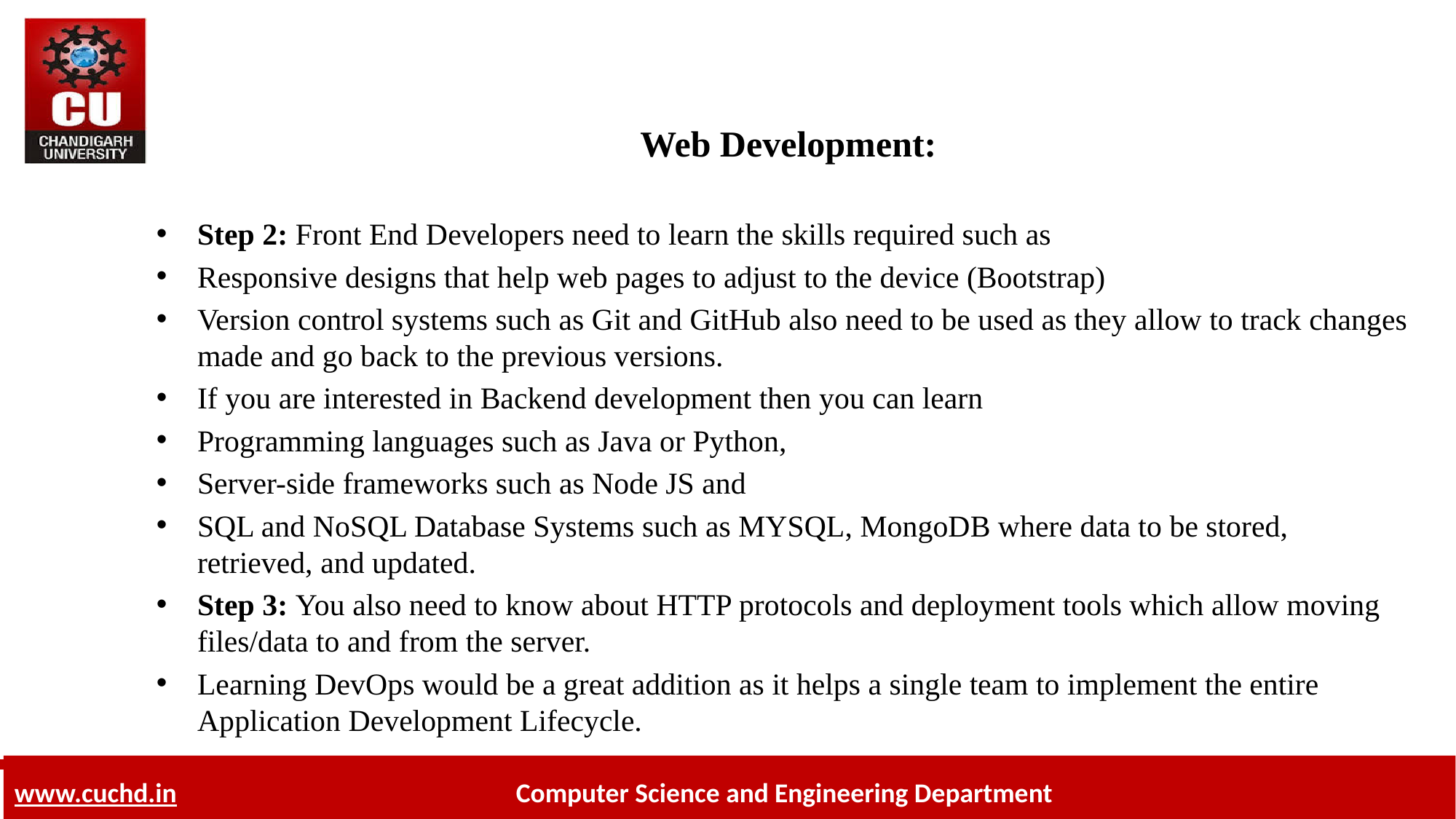

# Web Development:
Step 2: Front End Developers need to learn the skills required such as
Responsive designs that help web pages to adjust to the device (Bootstrap)
Version control systems such as Git and GitHub also need to be used as they allow to track changes made and go back to the previous versions.
If you are interested in Backend development then you can learn
Programming languages such as Java or Python,
Server-side frameworks such as Node JS and
SQL and NoSQL Database Systems such as MYSQL, MongoDB where data to be stored, retrieved, and updated.
Step 3: You also need to know about HTTP protocols and deployment tools which allow moving files/data to and from the server.
Learning DevOps would be a great addition as it helps a single team to implement the entire Application Development Lifecycle.